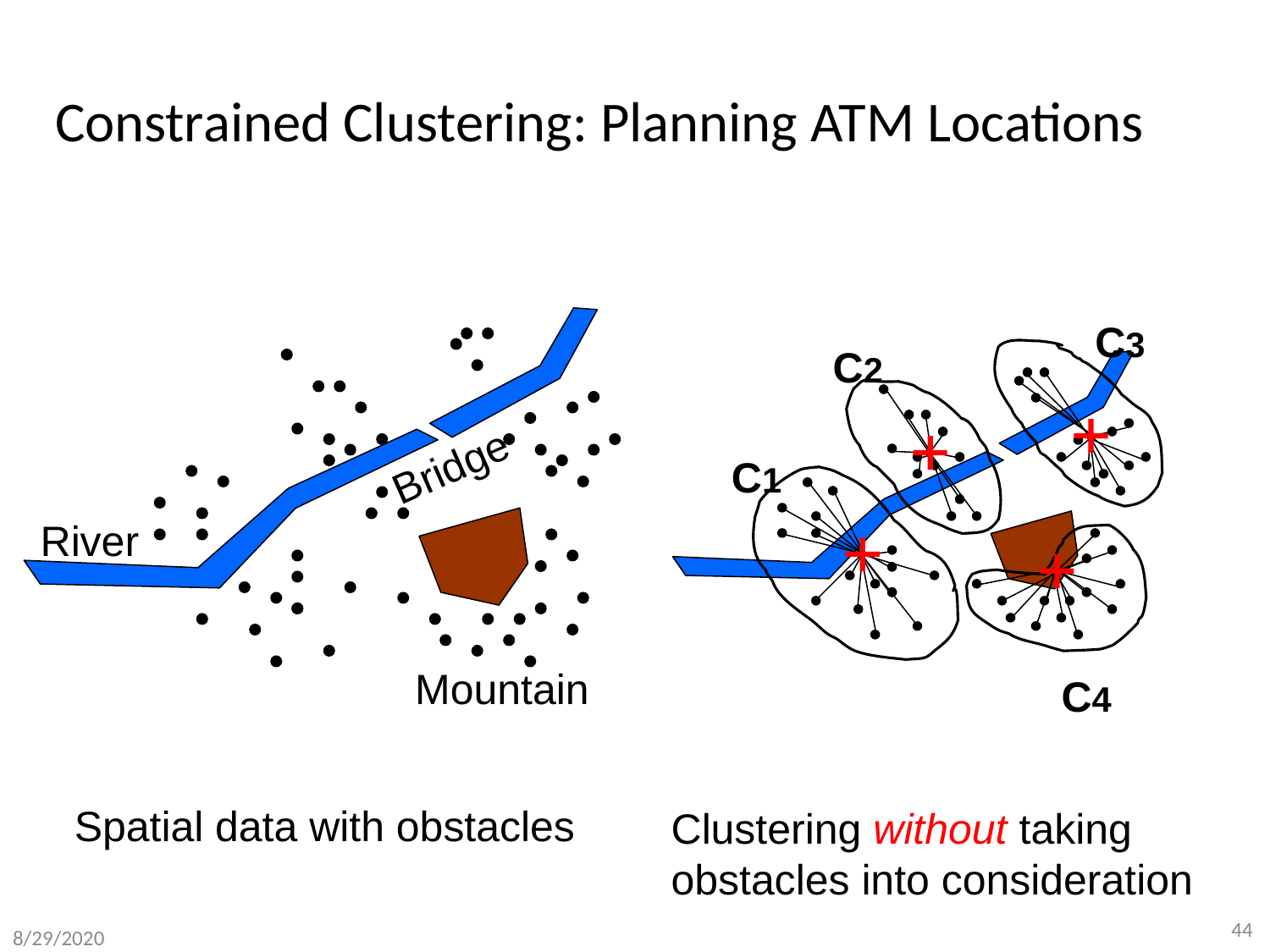

# Constrained Clustering: Planning ATM Locations

C3

C2

Bridge

C1

River

Mountain

C4
Spatial data with obstacles
Clustering without taking
obstacles into consideration
44
8/29/2020